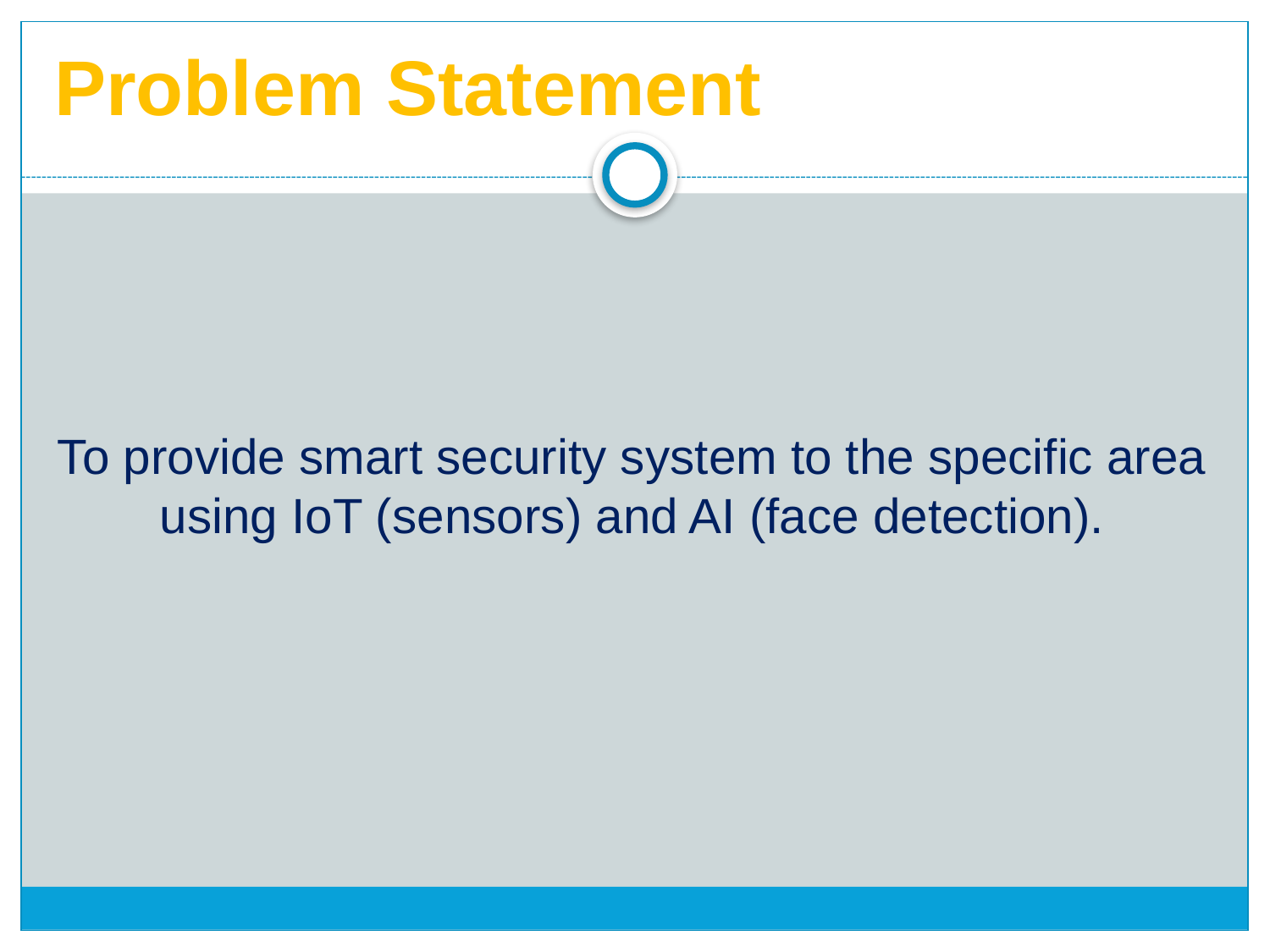

# Problem Statement

To provide smart security system to the specific area using IoT (sensors) and AI (face detection).